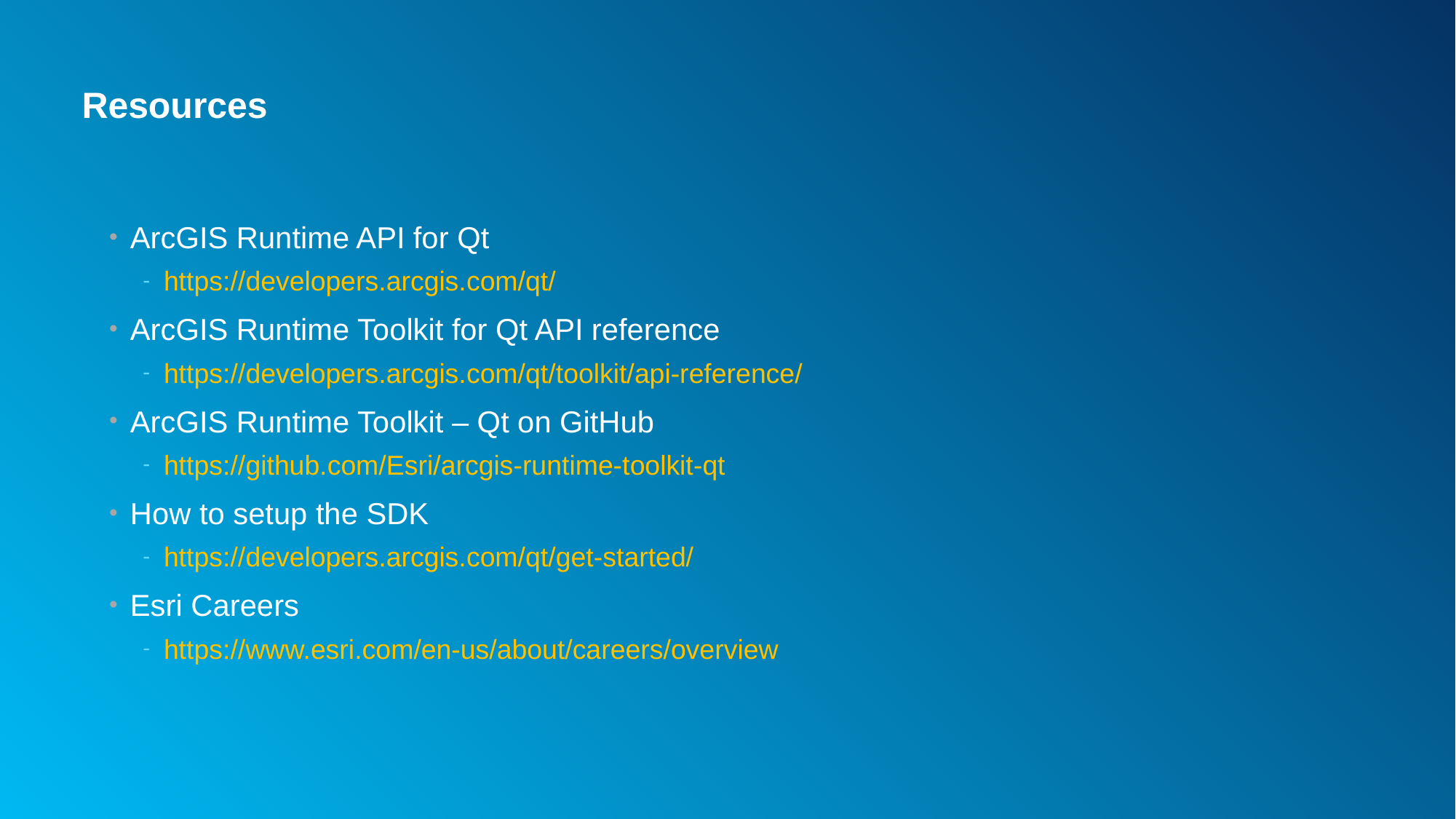

# Resources
ArcGIS Runtime API for Qt
https://developers.arcgis.com/qt/
ArcGIS Runtime Toolkit for Qt API reference
https://developers.arcgis.com/qt/toolkit/api-reference/
ArcGIS Runtime Toolkit – Qt on GitHub
https://github.com/Esri/arcgis-runtime-toolkit-qt
How to setup the SDK
https://developers.arcgis.com/qt/get-started/
Esri Careers
https://www.esri.com/en-us/about/careers/overview